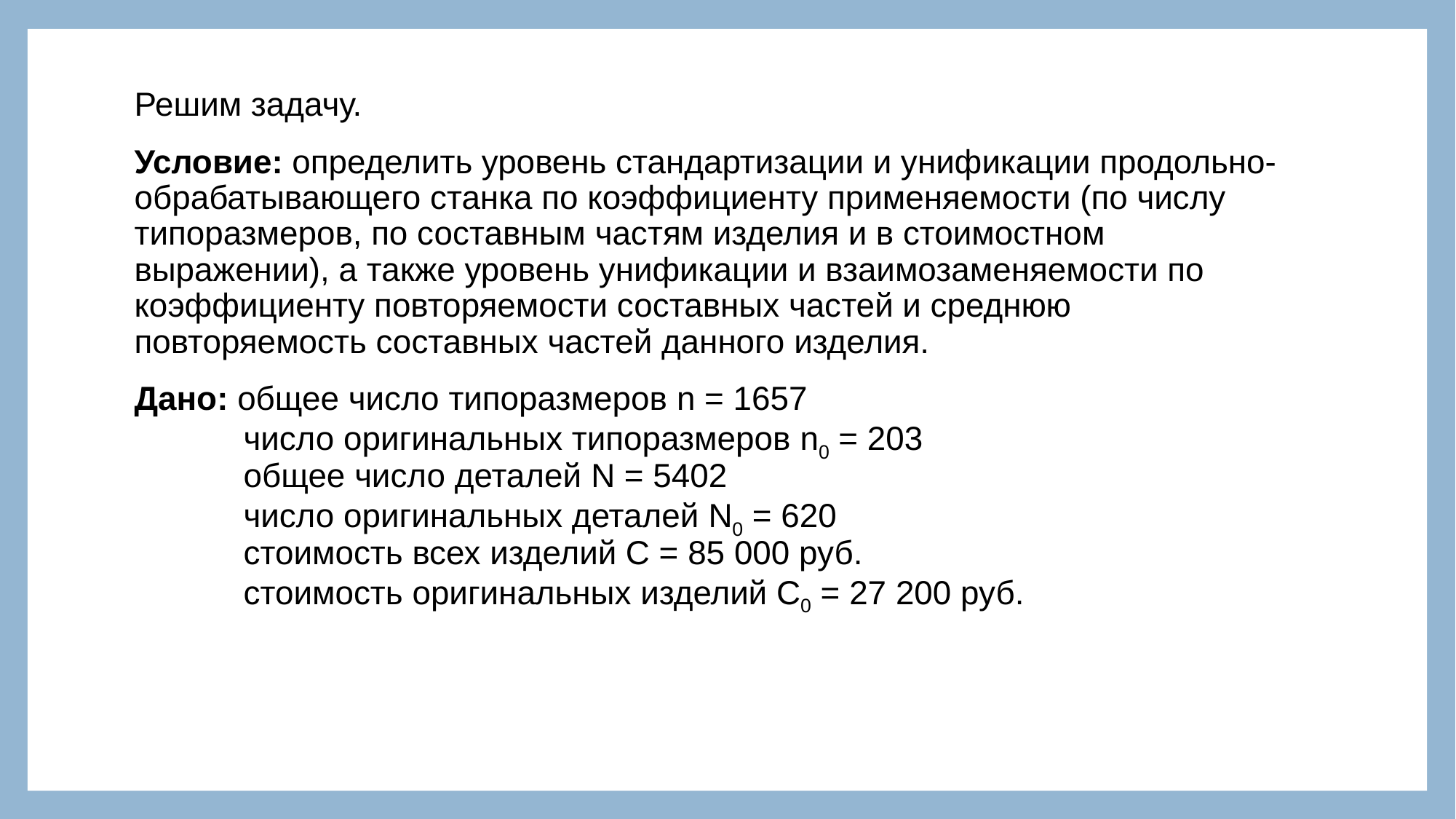

#
Решим задачу.
Условие: определить уровень стандартизации и унификации продольно-обрабатывающего станка по коэффициенту применяемости (по числу типоразмеров, по составным частям изделия и в стоимостном выражении), а также уровень унификации и взаимозаменяемости по коэффициенту повторяемости составных частей и среднюю повторяемость составных частей данного изделия.
Дано: общее число типоразмеров n = 1657
	число оригинальных типоразмеров n0 = 203
	общее число деталей N = 5402
	число оригинальных деталей N0 = 620
	стоимость всех изделий С = 85 000 руб.
	стоимость оригинальных изделий С0 = 27 200 руб.